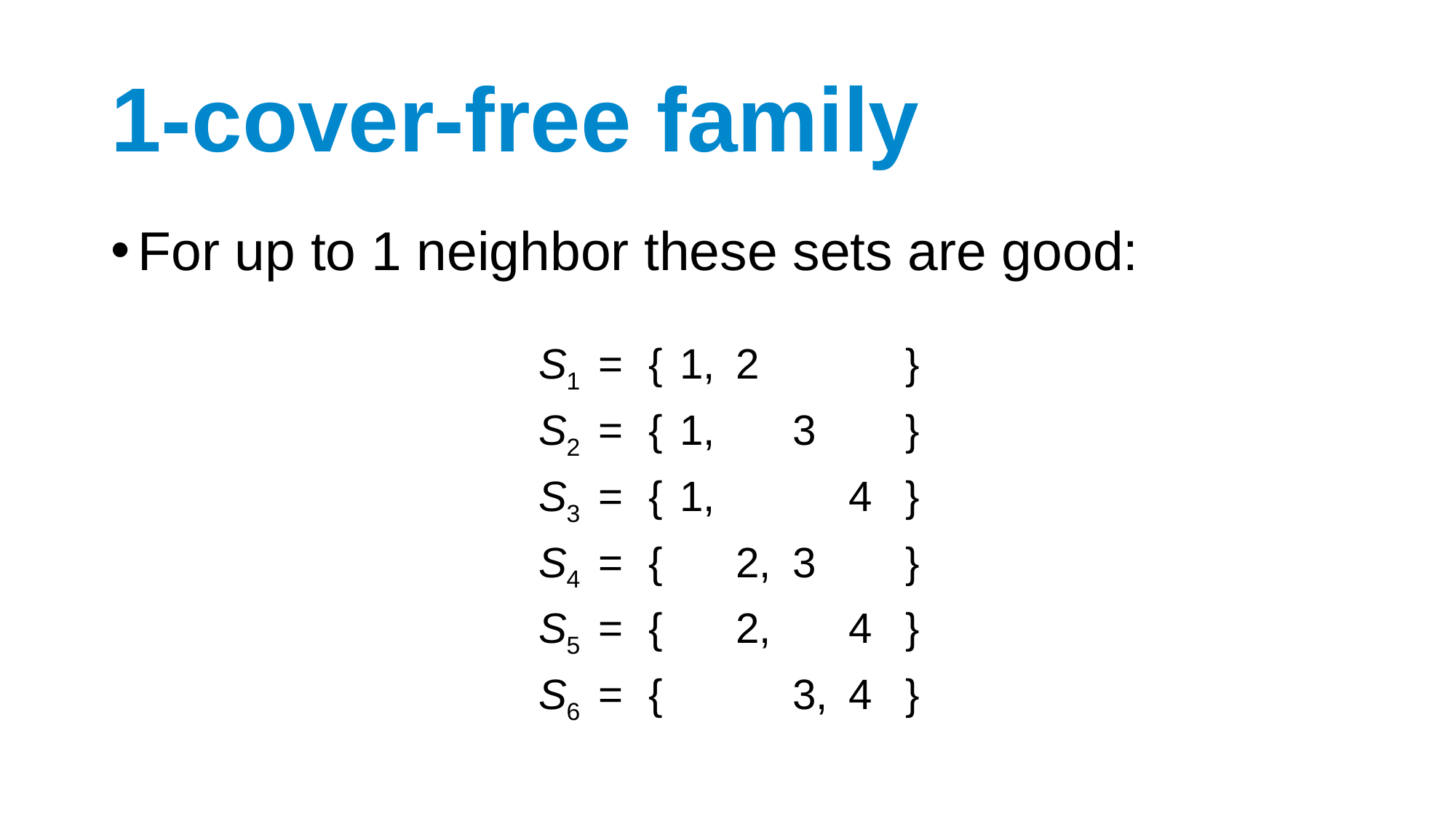

# 1-cover-free family
For up to 1 neighbor these sets are good:
| S1 | = | { | 1, | 2 |  |  | } |
| --- | --- | --- | --- | --- | --- | --- | --- |
| S2 | = | { | 1, |  | 3 |  | } |
| S3 | = | { | 1, |  |  | 4 | } |
| S4 | = | { |  | 2, | 3 |  | } |
| S5 | = | { |  | 2, |  | 4 | } |
| S6 | = | { |  |  | 3, | 4 | } |